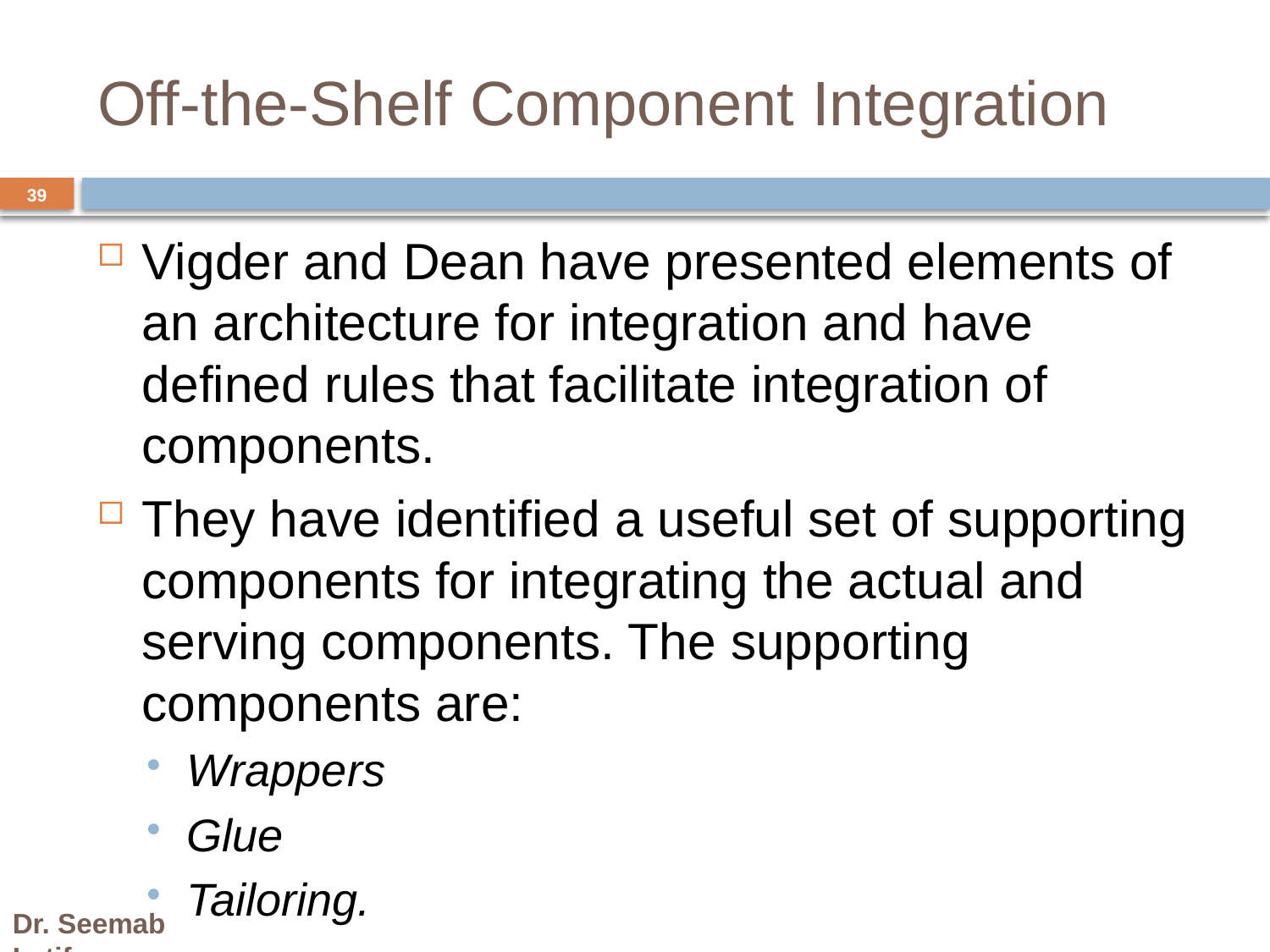

# Off-the-Shelf Component Integration
Vigder and Dean have presented elements of an architecture for integration and have defined rules that facilitate integration of components.
They have identified a useful set of supporting components for integrating the actual and serving components. The supporting components are:
Wrappers
Glue
Tailoring.